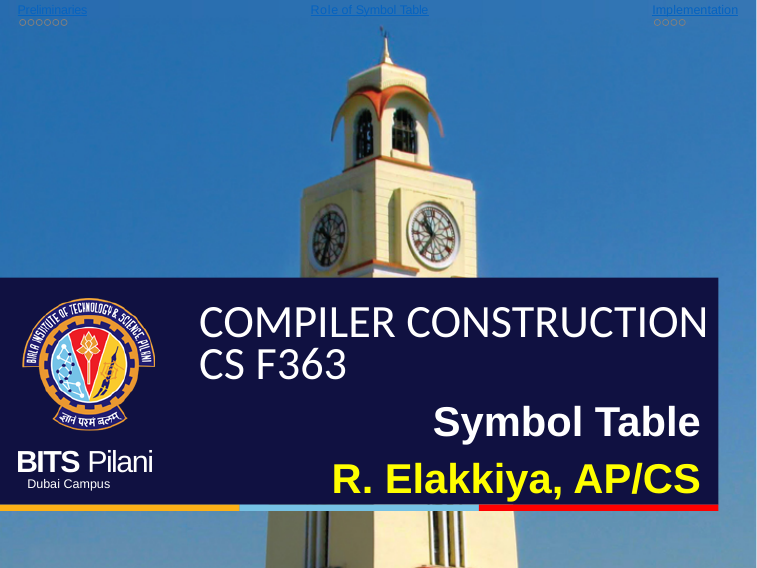

Preliminaries
Role of Symbol Table
Implementation

# COMPILER CONSTRUCTION CS F363

Symbol Table

R. Elakkiya, AP/CS